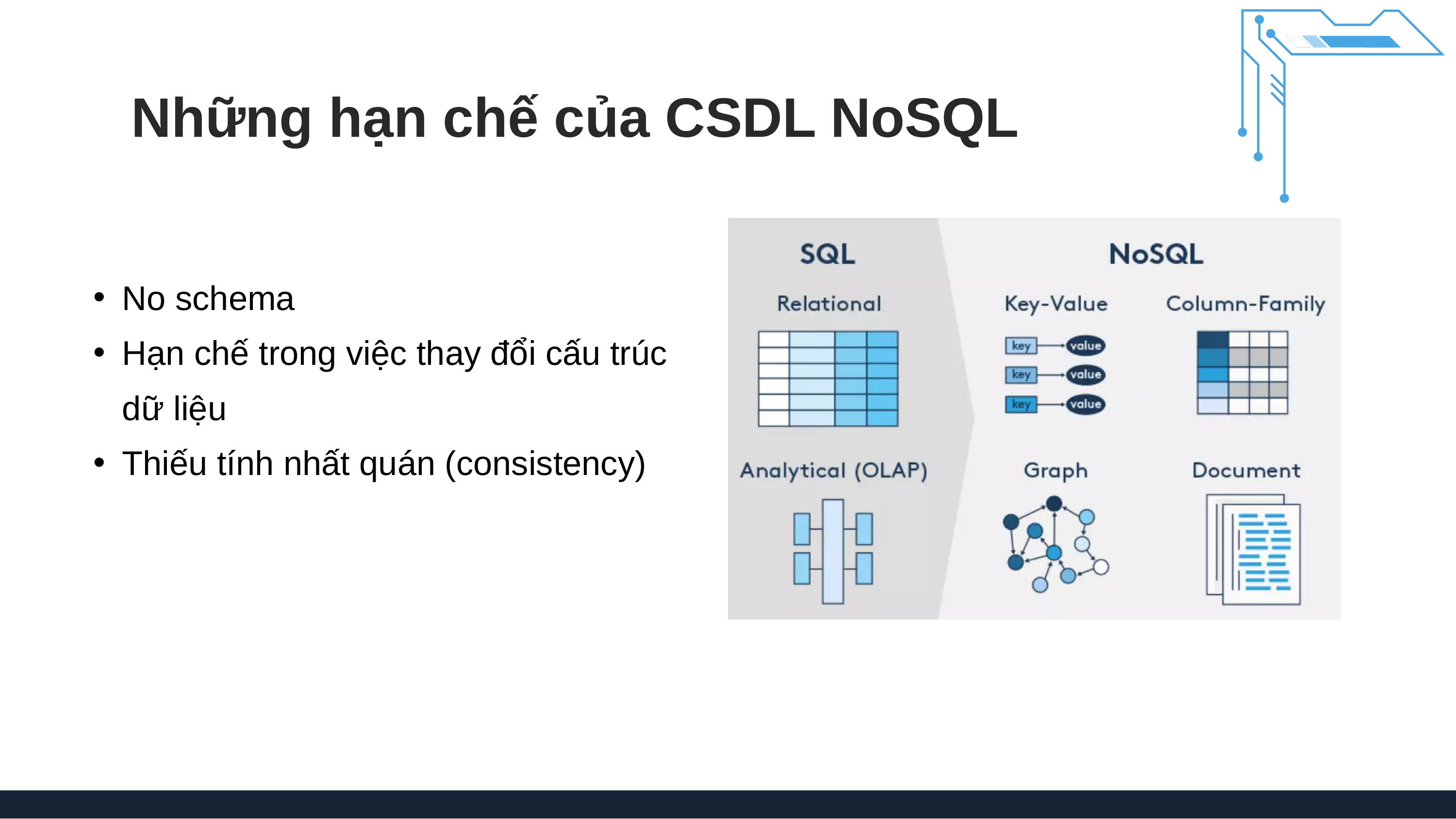

Những hạn chế của CSDL NoSQL

No schema
Hạn chế trong việc thay đổi cấu trúc dữ liệu
Thiếu tính nhất quán (consistency)